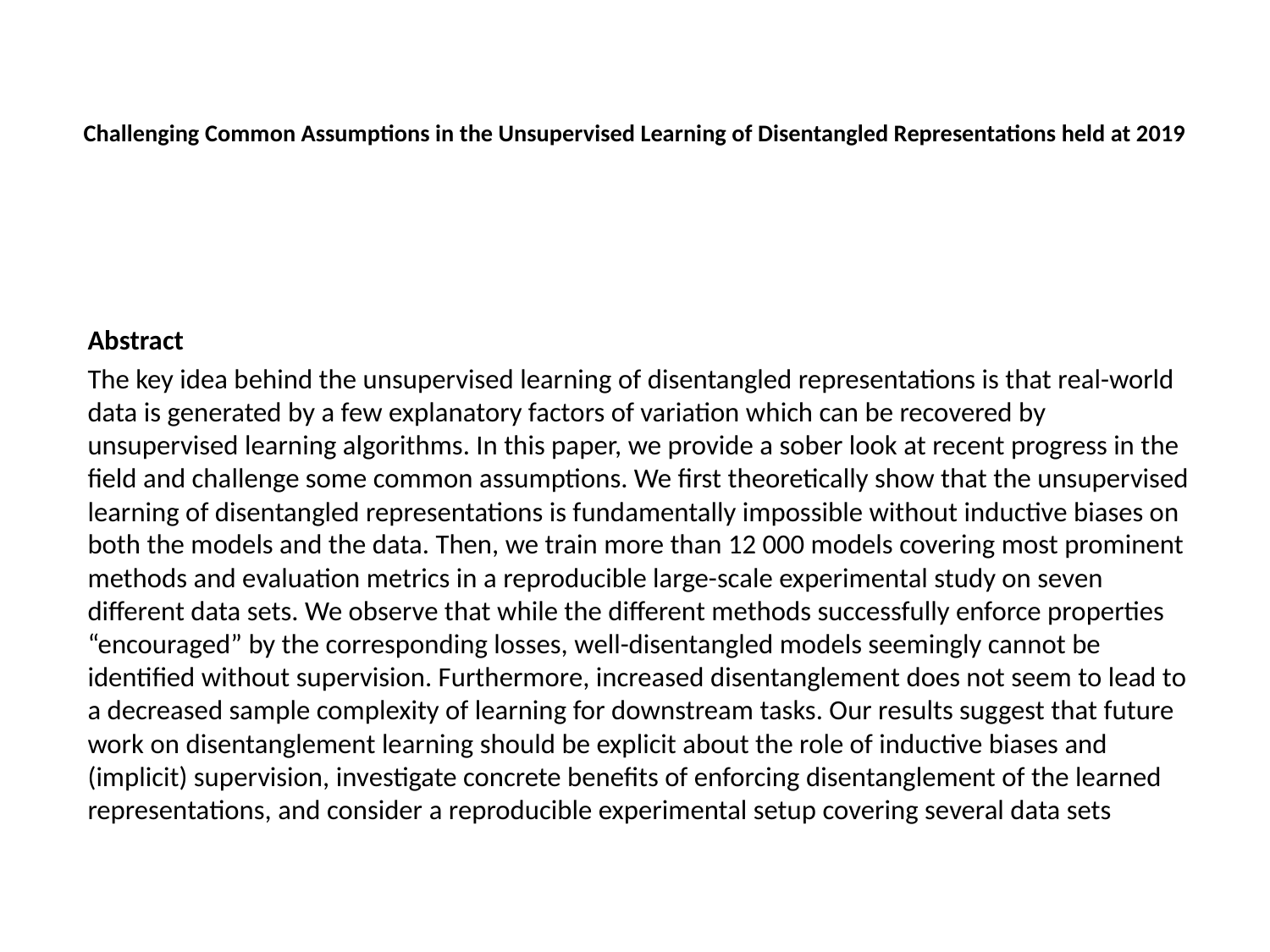

# Challenging Common Assumptions in the Unsupervised Learning of Disentangled Representations held at 2019
Abstract
The key idea behind the unsupervised learning of disentangled representations is that real-world data is generated by a few explanatory factors of variation which can be recovered by unsupervised learning algorithms. In this paper, we provide a sober look at recent progress in the field and challenge some common assumptions. We first theoretically show that the unsupervised learning of disentangled representations is fundamentally impossible without inductive biases on both the models and the data. Then, we train more than 12 000 models covering most prominent methods and evaluation metrics in a reproducible large-scale experimental study on seven different data sets. We observe that while the different methods successfully enforce properties “encouraged” by the corresponding losses, well-disentangled models seemingly cannot be identified without supervision. Furthermore, increased disentanglement does not seem to lead to a decreased sample complexity of learning for downstream tasks. Our results suggest that future work on disentanglement learning should be explicit about the role of inductive biases and (implicit) supervision, investigate concrete benefits of enforcing disentanglement of the learned representations, and consider a reproducible experimental setup covering several data sets